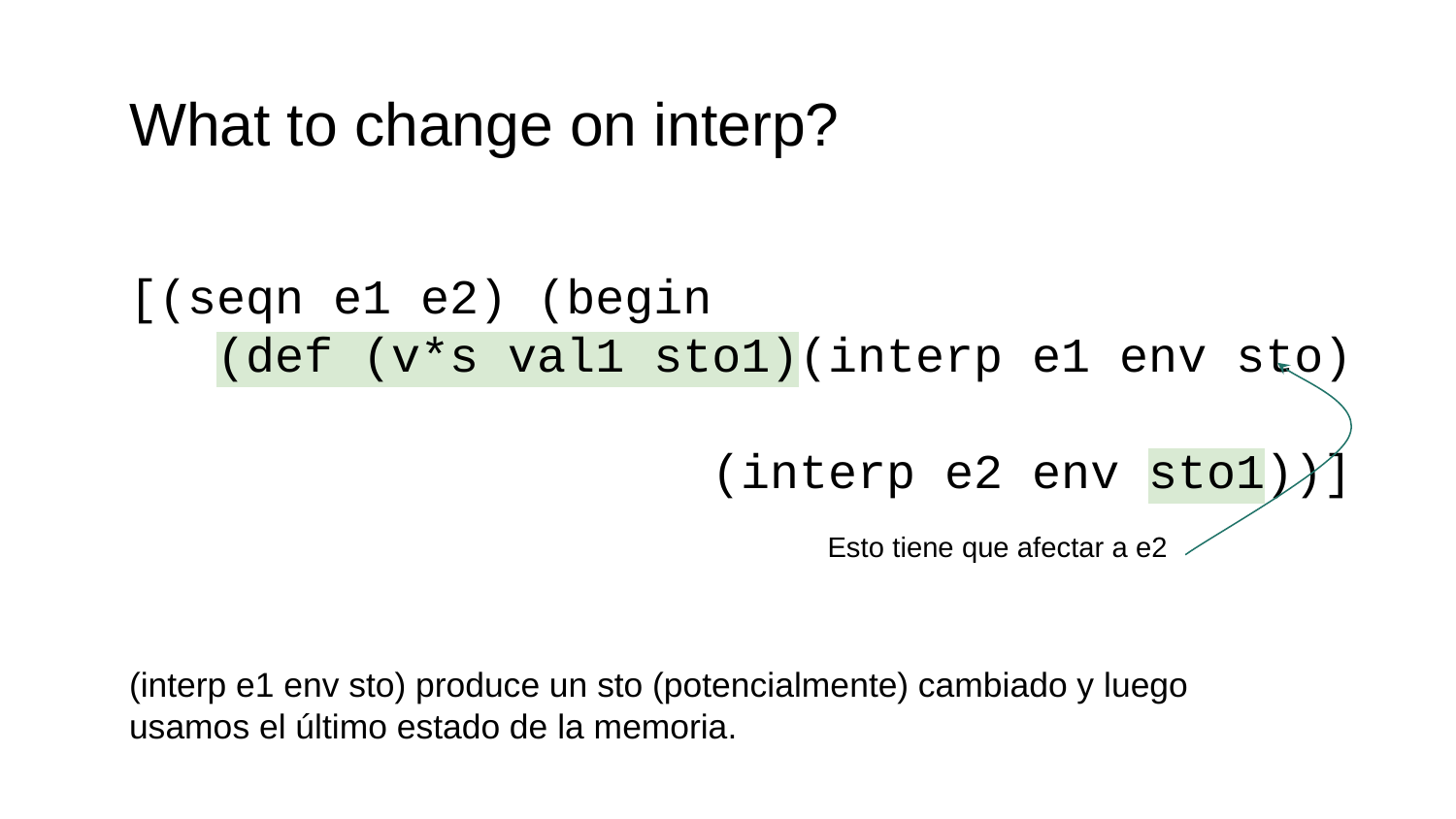

What to change on interp?
[(seqn e1 e2) (begin
   (def (v*s val1 sto1)(interp e1 env sto)
                    (interp e2 env sto1))]

Esto tiene que afectar a e2
(interp e1 env sto) produce un sto (potencialmente) cambiado y luego usamos el último estado de la memoria.